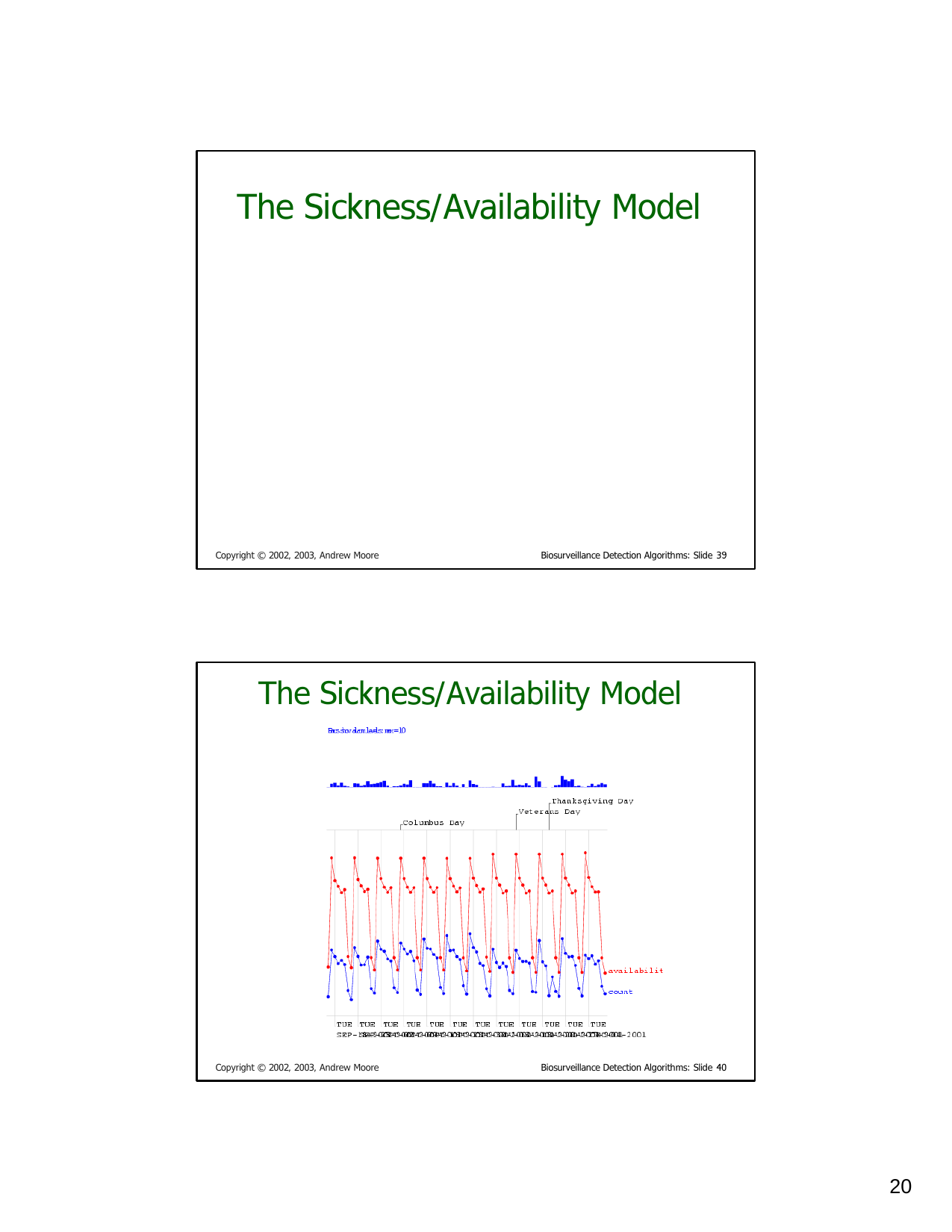

# The Sickness/Availability Model
Copyright © 2002, 2003, Andrew Moore
Biosurveillance Detection Algorithms: Slide 39

The Sickness/Availability Model

Copyright © 2002, 2003, Andrew Moore
Biosurveillance Detection Algorithms: Slide 40
20